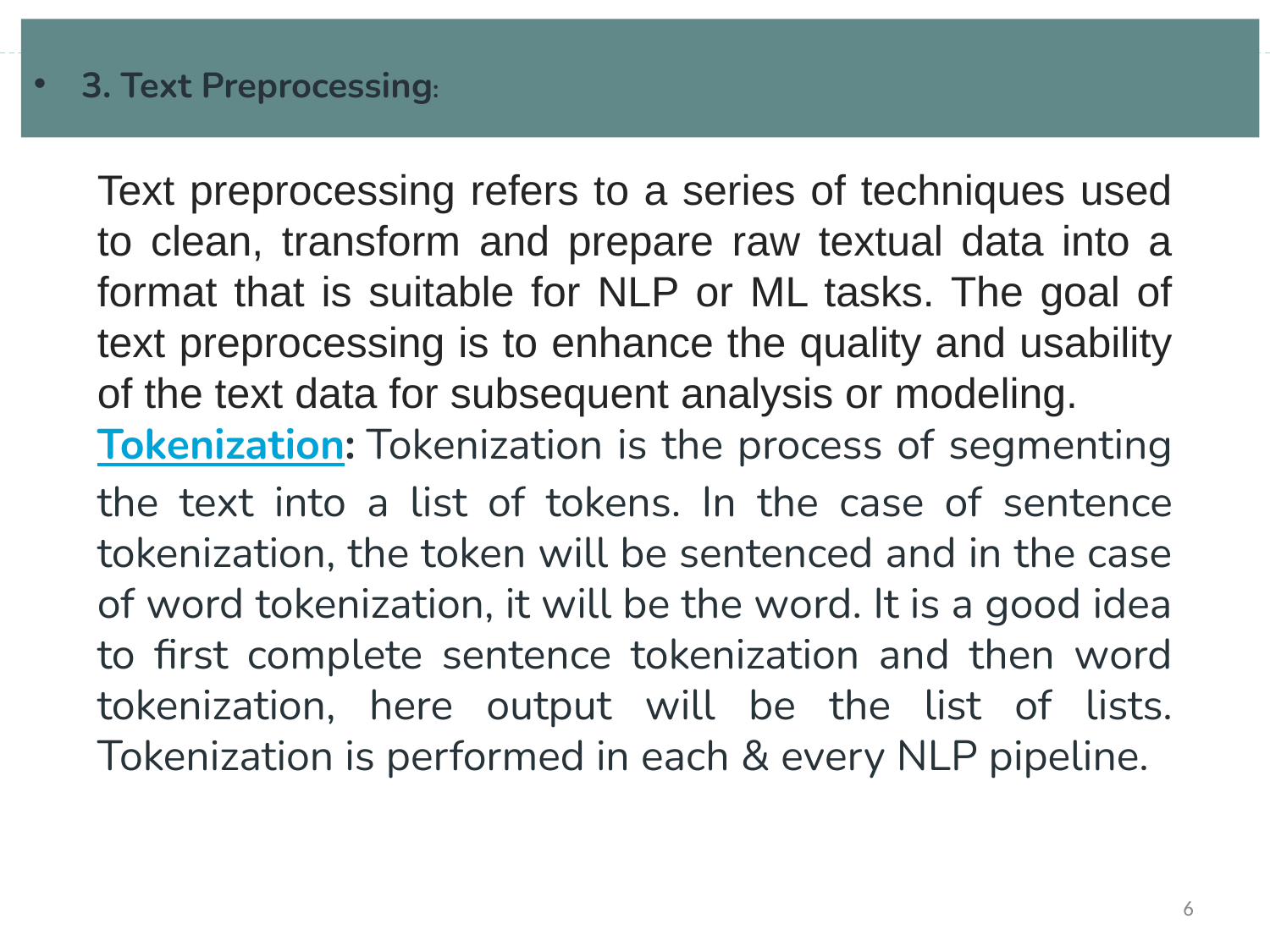

3. Text Preprocessing:
Text preprocessing refers to a series of techniques used to clean, transform and prepare raw textual data into a format that is suitable for NLP or ML tasks. The goal of text preprocessing is to enhance the quality and usability of the text data for subsequent analysis or modeling.
Tokenization: Tokenization is the process of segmenting the text into a list of tokens. In the case of sentence tokenization, the token will be sentenced and in the case of word tokenization, it will be the word. It is a good idea to first complete sentence tokenization and then word tokenization, here output will be the list of lists. Tokenization is performed in each & every NLP pipeline.

6